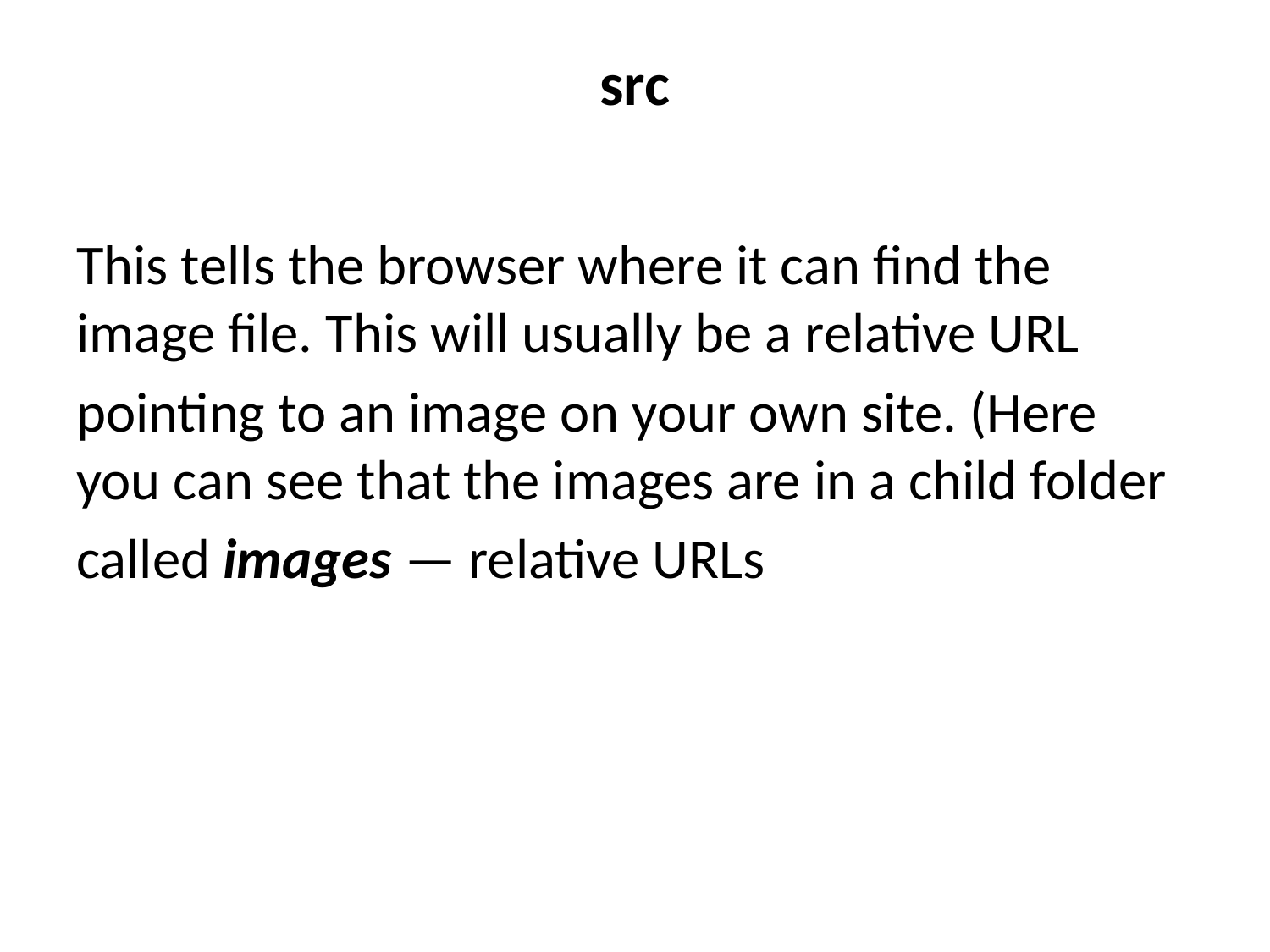

# src
This tells the browser where it can find the image file. This will usually be a relative URL
pointing to an image on your own site. (Here you can see that the images are in a child folder
called images — relative URLs